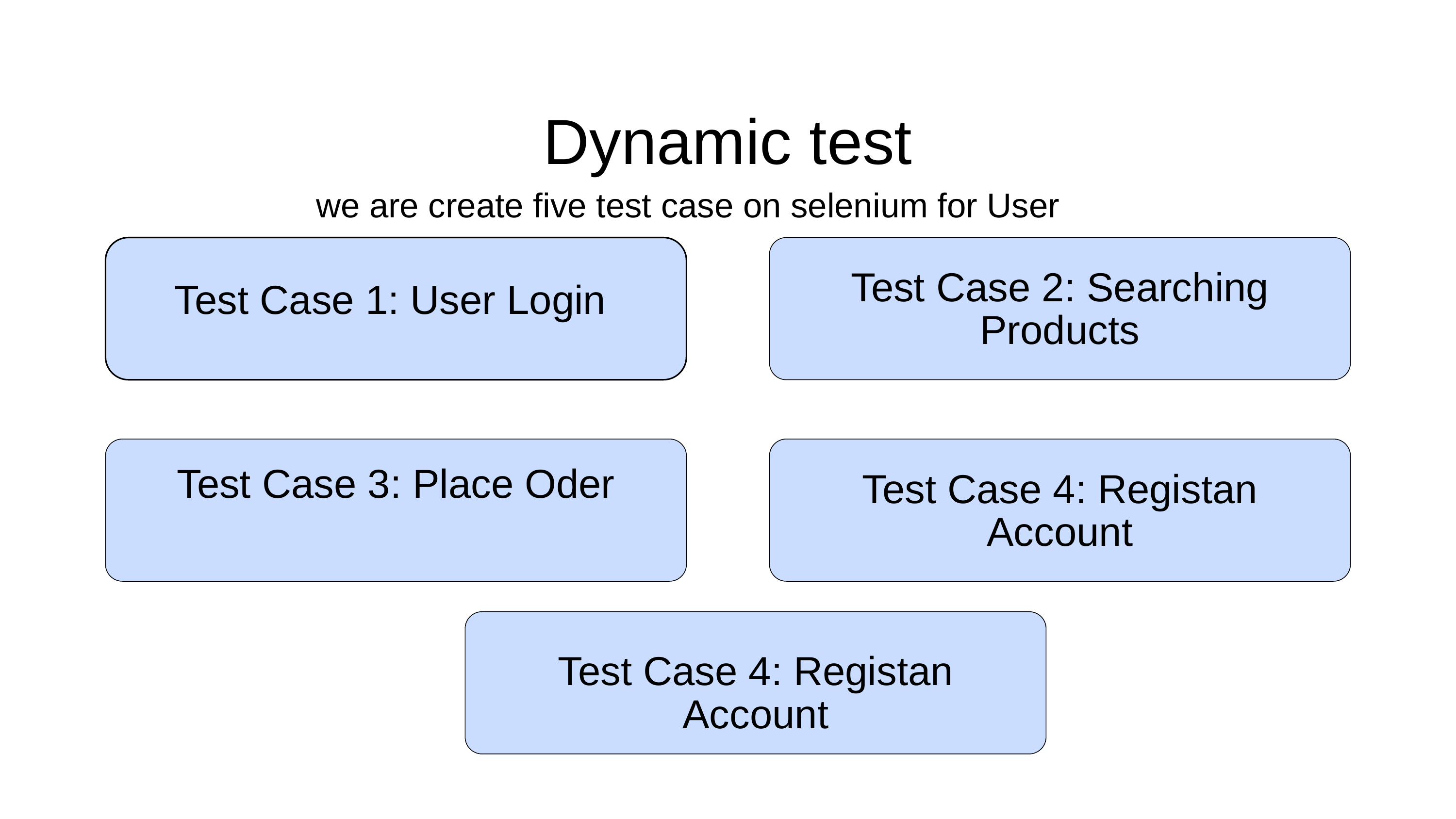

Dynamic test
we are create five test case on selenium for User

Test Case 2: Searching Products

Test Case 1: User Login

Test Case 3: Place Oder

Test Case 4: Registan Account

Test Case 4: Registan Account